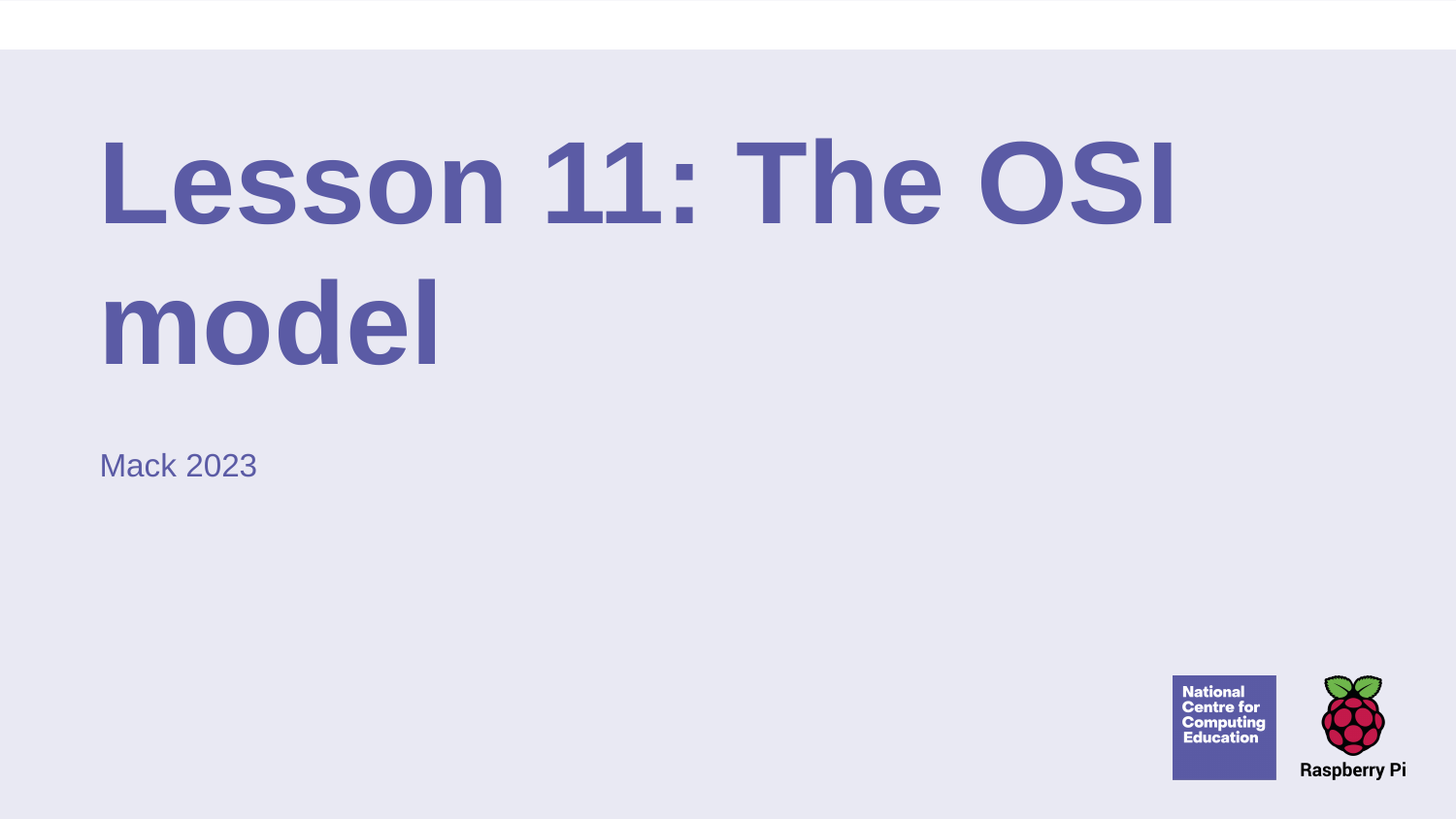

# Lesson 11: The OSI model
Mack 2023